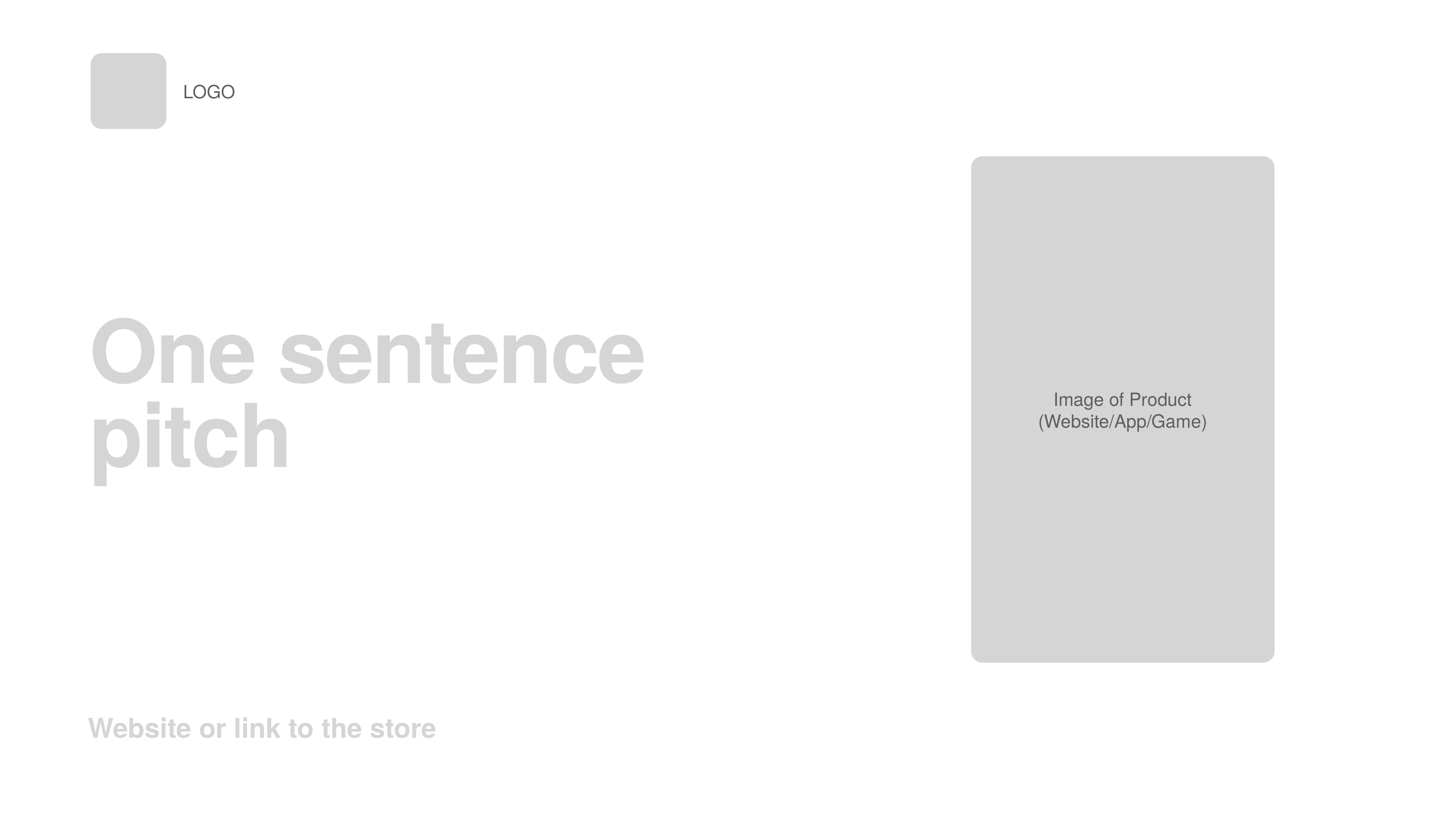

LOGO

# One sentence pitch
Image of Product
(Website/App/Game)
Website or link to the store